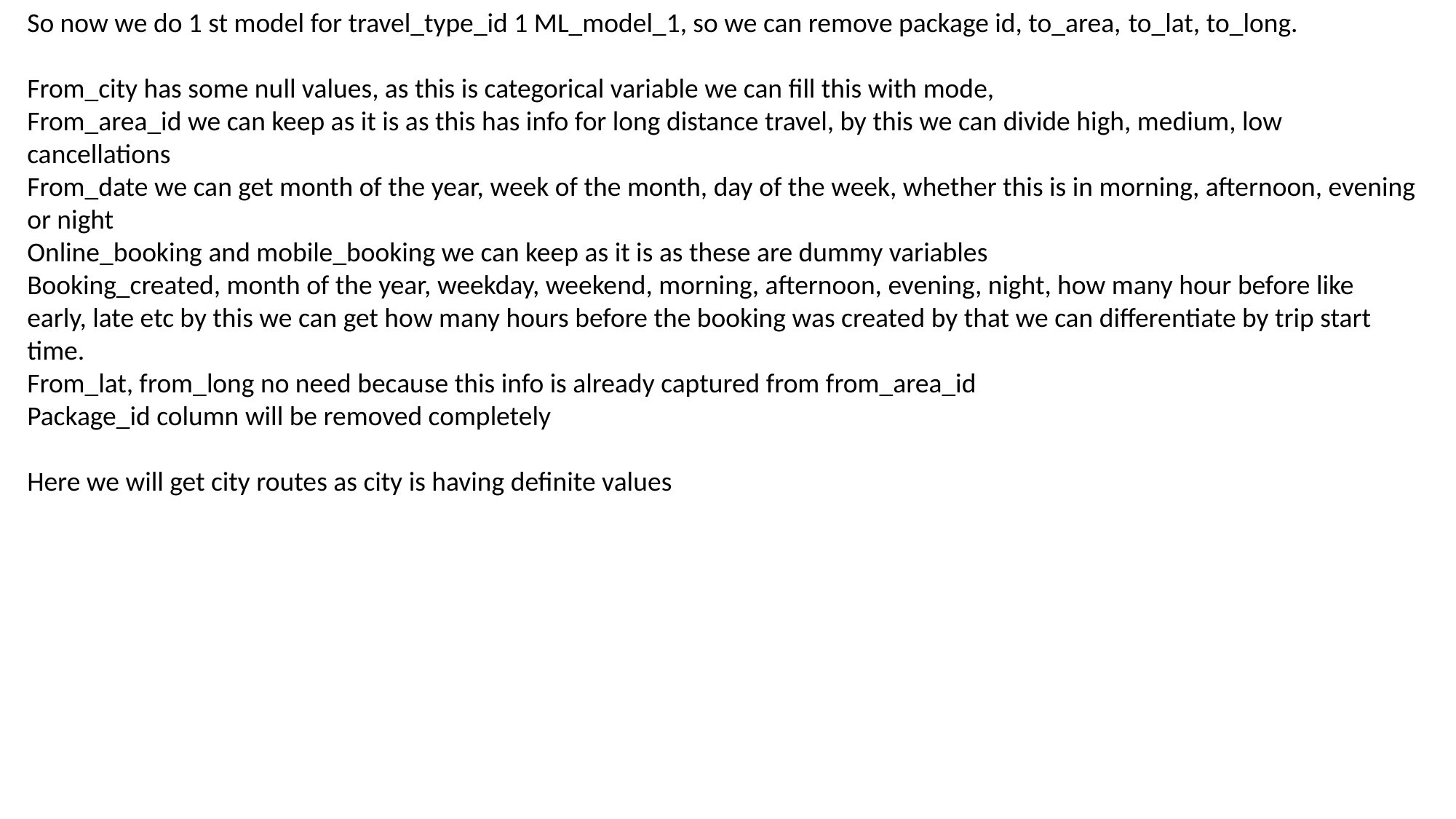

So now we do 1 st model for travel_type_id 1 ML_model_1, so we can remove package id, to_area, to_lat, to_long.

From_city has some null values, as this is categorical variable we can fill this with mode,
From_area_id we can keep as it is as this has info for long distance travel, by this we can divide high, medium, low cancellations
From_date we can get month of the year, week of the month, day of the week, whether this is in morning, afternoon, evening or night
Online_booking and mobile_booking we can keep as it is as these are dummy variables
Booking_created, month of the year, weekday, weekend, morning, afternoon, evening, night, how many hour before like early, late etc by this we can get how many hours before the booking was created by that we can differentiate by trip start time.
From_lat, from_long no need because this info is already captured from from_area_id
Package_id column will be removed completely

Here we will get city routes as city is having definite values